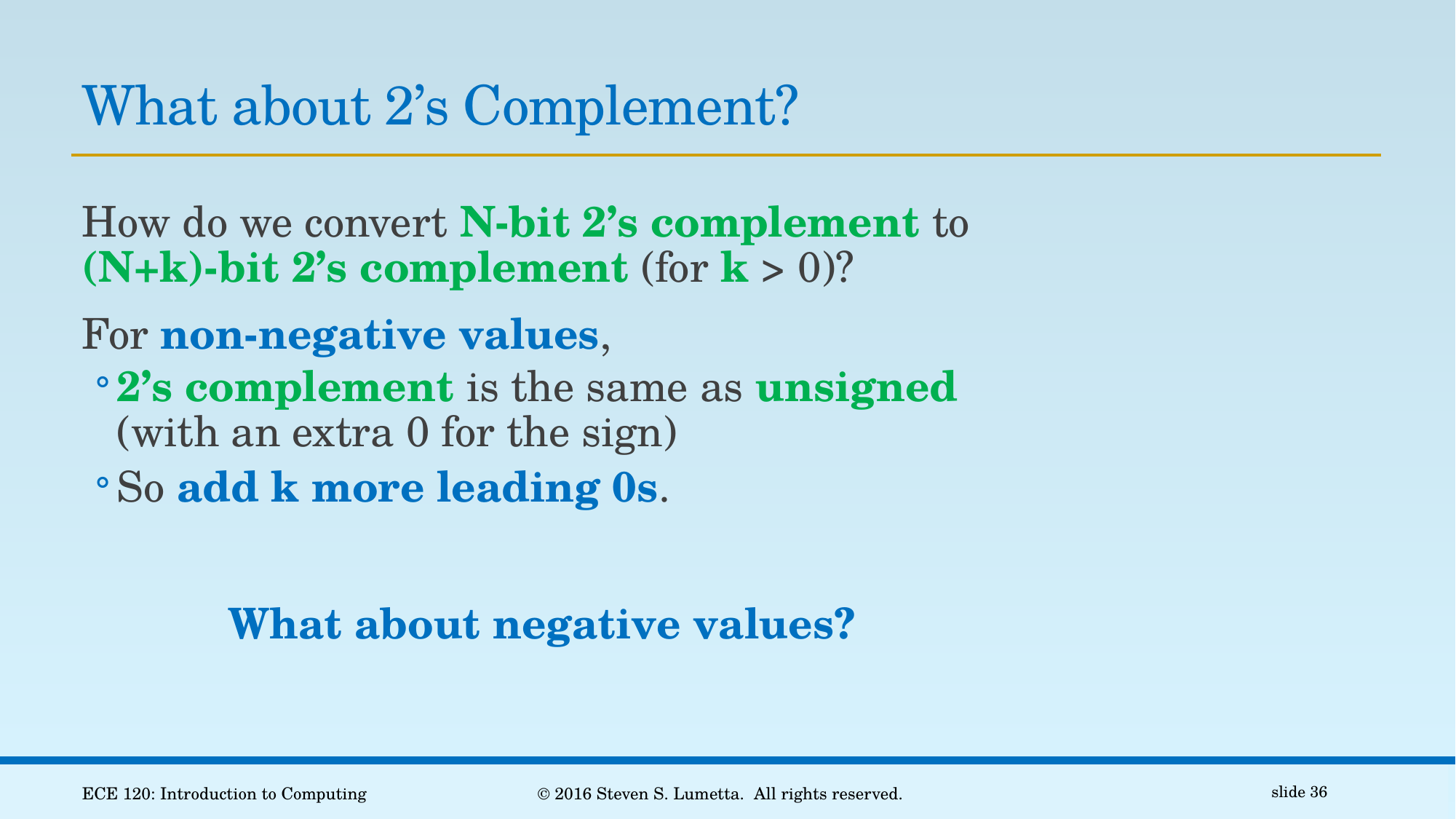

# What about 2’s Complement?
How do we convert N-bit 2’s complement to
(N+k)-bit 2’s complement (for k > 0)?
For non-negative values,
2’s complement is the same as unsigned (with an extra 0 for the sign)
So add k more leading 0s.

What about negative values?
ECE 120: Introduction to Computing
© 2016 Steven S. Lumetta.  All rights reserved.
slide 36